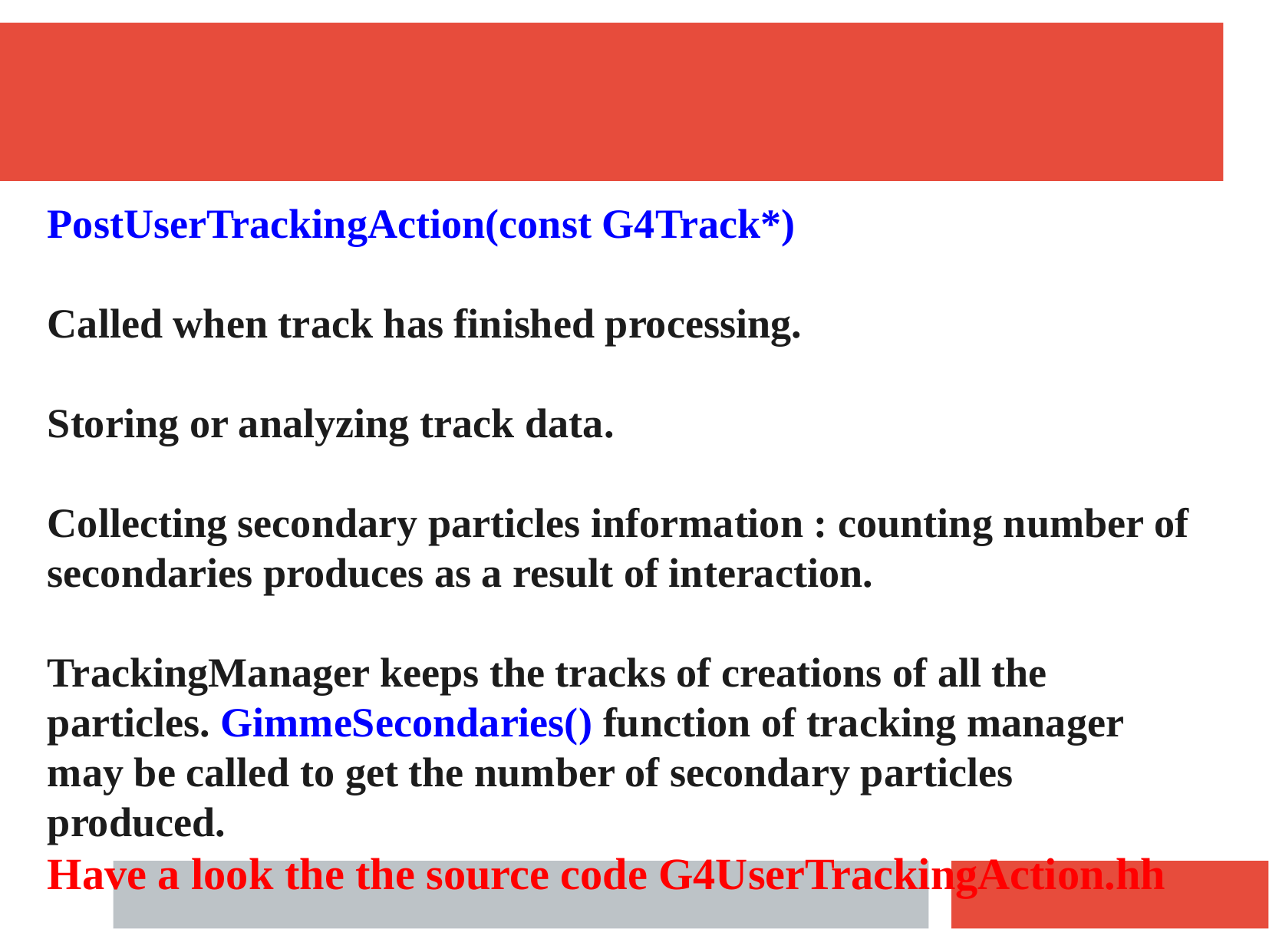

PostUserTrackingAction(const G4Track*)

Called when track has finished processing.

Storing or analyzing track data.

Collecting secondary particles information : counting number of secondaries produces as a result of interaction.

TrackingManager keeps the tracks of creations of all the particles. GimmeSecondaries() function of tracking manager may be called to get the number of secondary particles produced.
Have a look the the source code G4UserTrackingAction.hh